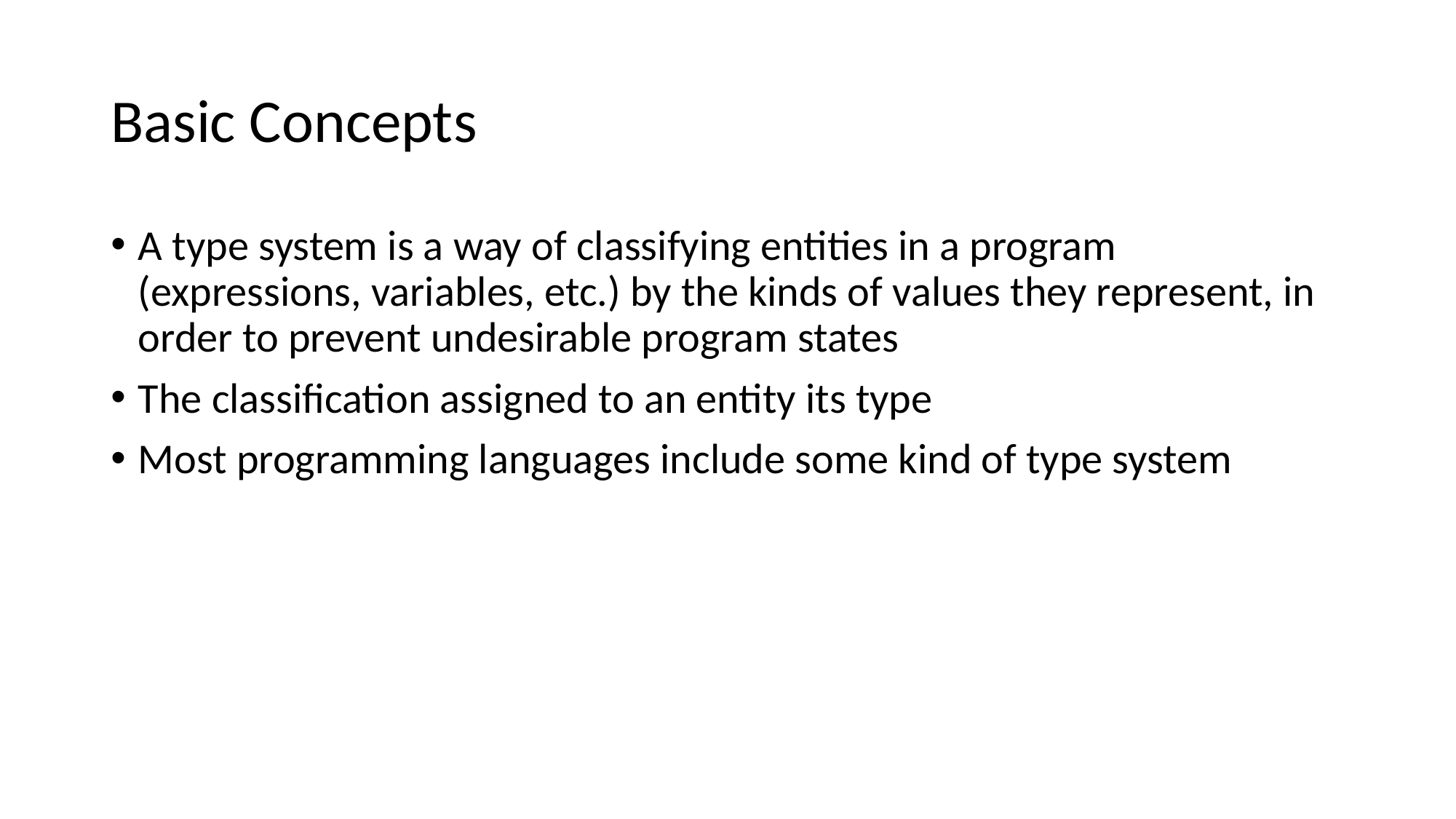

# Basic Concepts
A type system is a way of classifying entities in a program (expressions, variables, etc.) by the kinds of values they represent, in order to prevent undesirable program states
The classification assigned to an entity its type
Most programming languages include some kind of type system